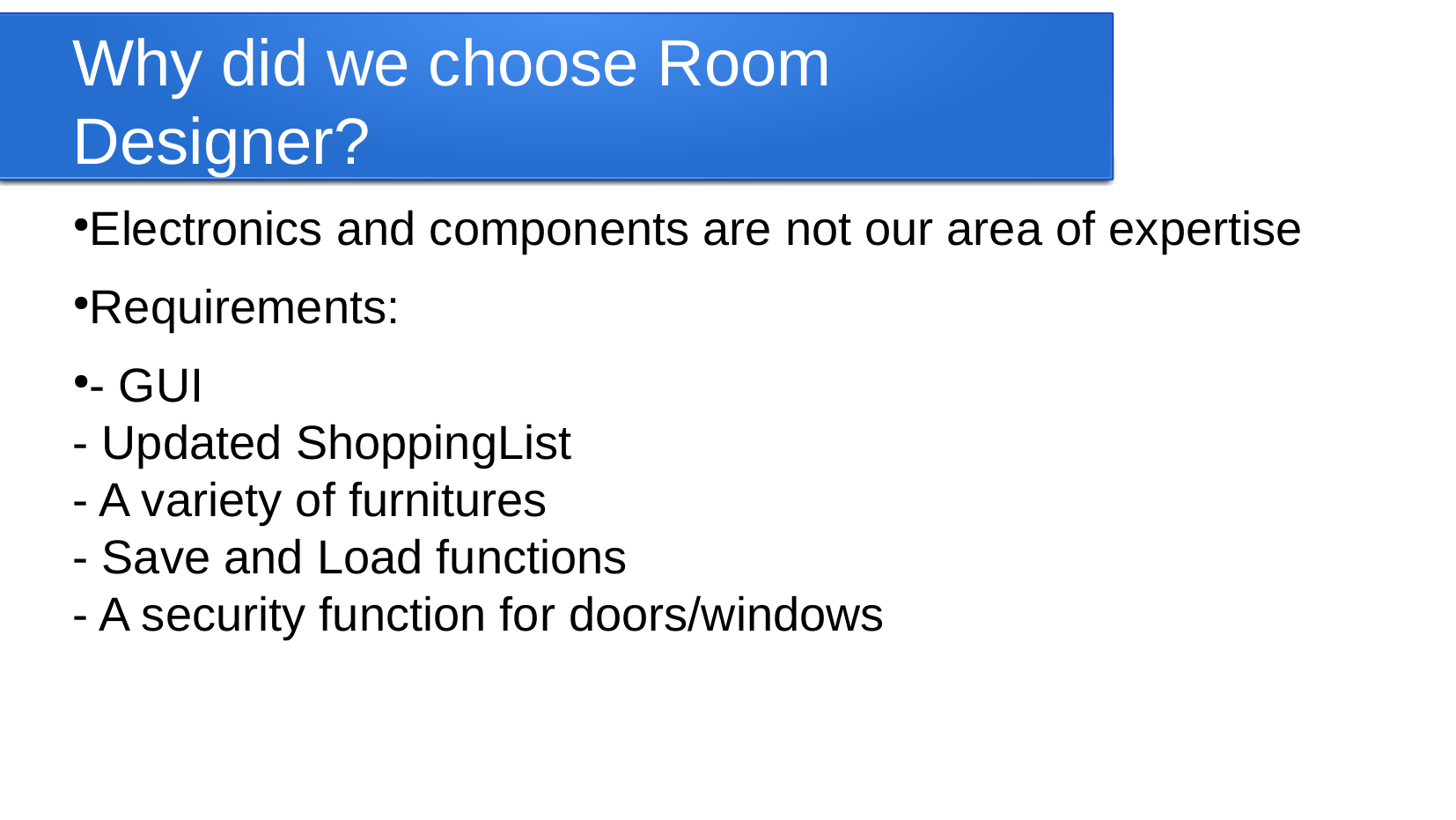

Electronics and components are not our area of expertise
Requirements:
- GUI
- Updated ShoppingList
- A variety of furnitures
- Save and Load functions
- A security function for doors/windows
Why did we choose Room Designer?